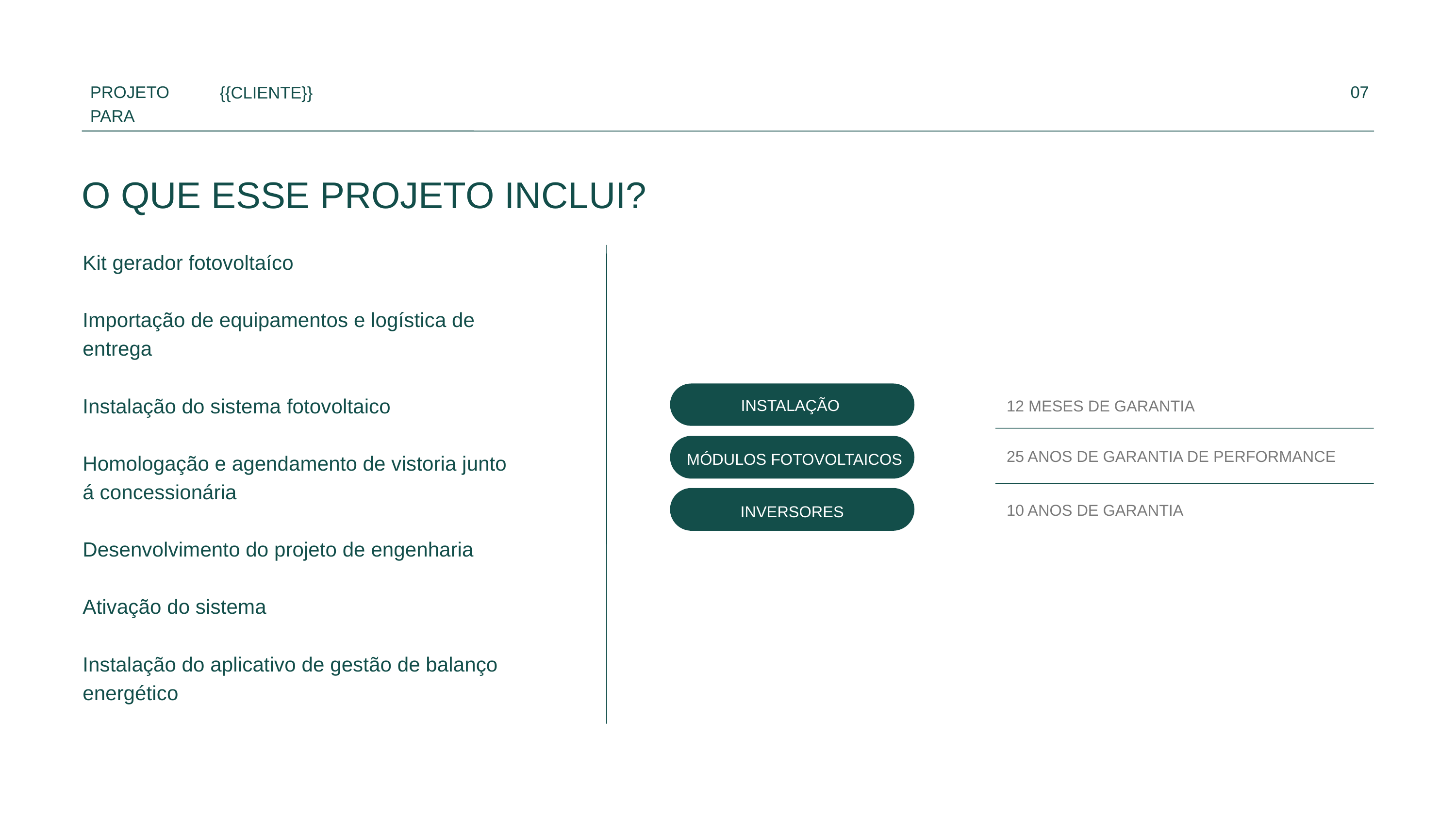

PROJETO PARA
07
{{CLIENTE}}

O QUE ESSE PROJETO INCLUI?

Kit gerador fotovoltaíco

Importação de equipamentos e logística de entrega

Instalação do sistema fotovoltaico

Homologação e agendamento de vistoria junto á concessionária

Desenvolvimento do projeto de engenharia

Ativação do sistema

Instalação do aplicativo de gestão de balanço energético

INSTALAÇÃO
12 MESES DE GARANTIA

MÓDULOS FOTOVOLTAICOS
25 ANOS DE GARANTIA DE PERFORMANCE

INVERSORES

10 ANOS DE GARANTIA